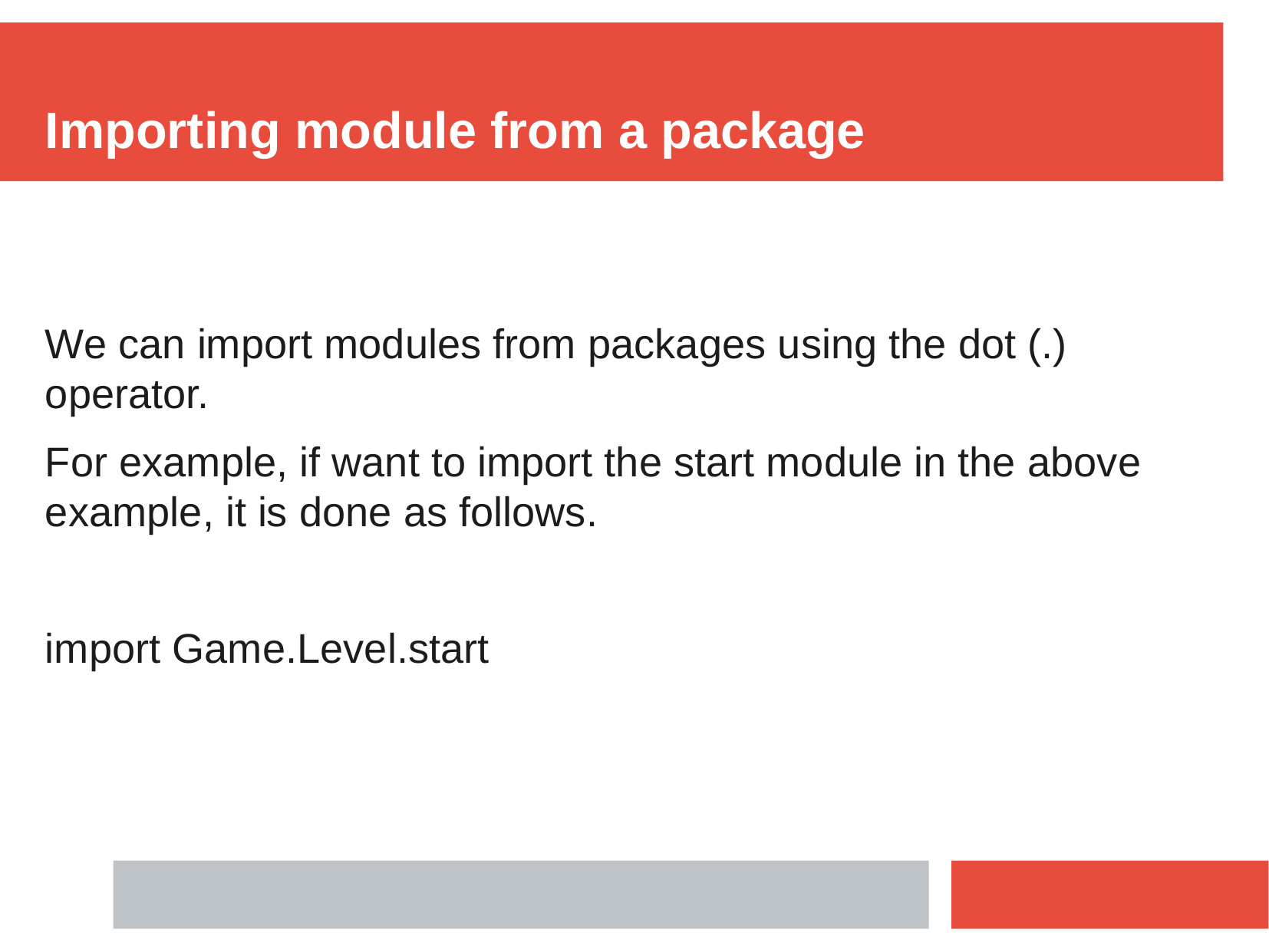

Importing module from a package

We can import modules from packages using the dot (.) operator.
For example, if want to import the start module in the above example, it is done as follows.

import Game.Level.start